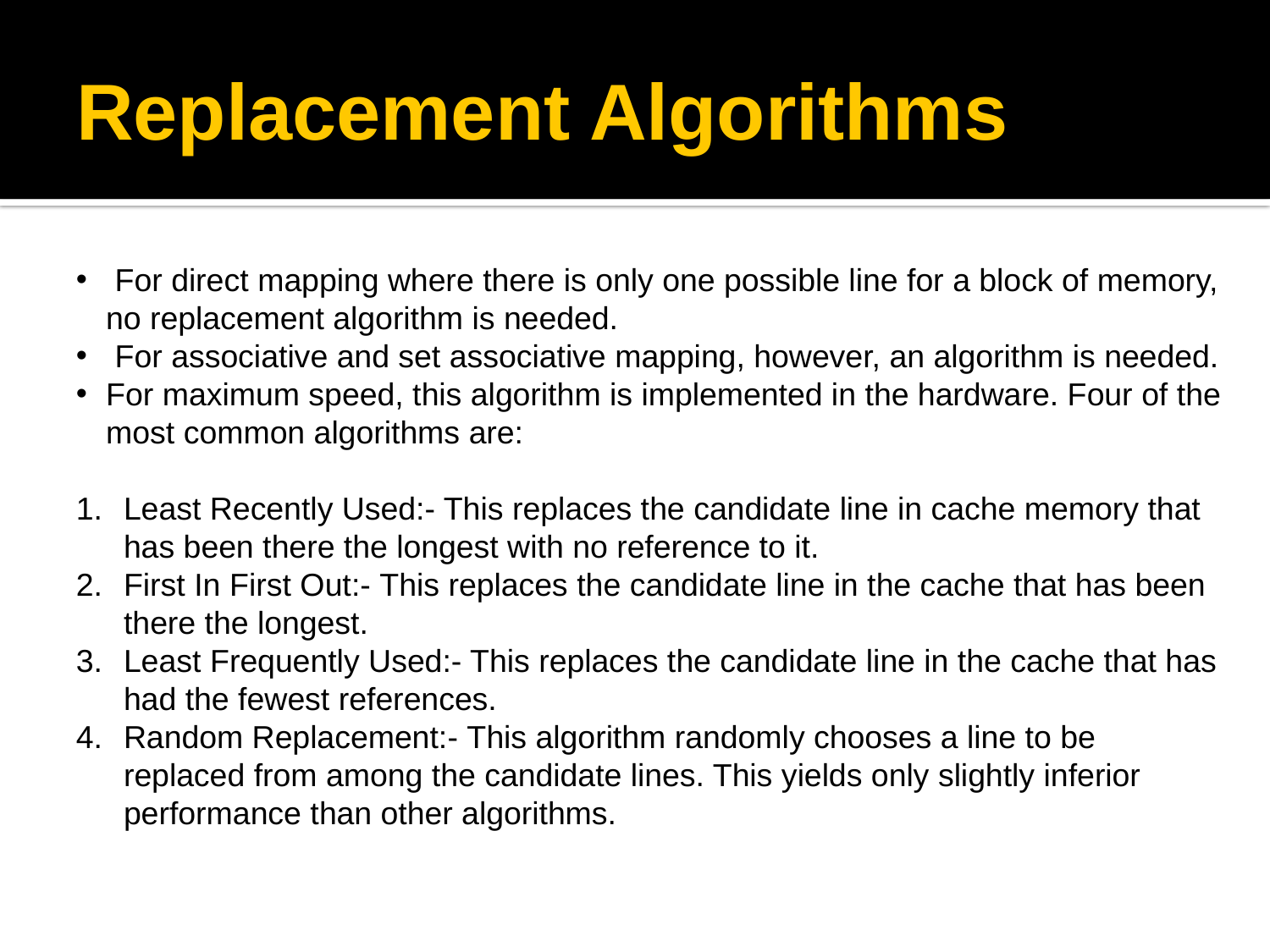

# Replacement Algorithms
 For direct mapping where there is only one possible line for a block of memory, no replacement algorithm is needed.
 For associative and set associative mapping, however, an algorithm is needed.
For maximum speed, this algorithm is implemented in the hardware. Four of the most common algorithms are:

Least Recently Used:- This replaces the candidate line in cache memory that has been there the longest with no reference to it.
first In first Out:- This replaces the candidate line in the cache that has been there the longest.
Least frequently Used:- This replaces the candidate line in the cache that has had the fewest references.
Random Replacement:- This algorithm randomly chooses a line to be replaced from among the candidate lines. This yields only slightly inferior performance than other algorithms.